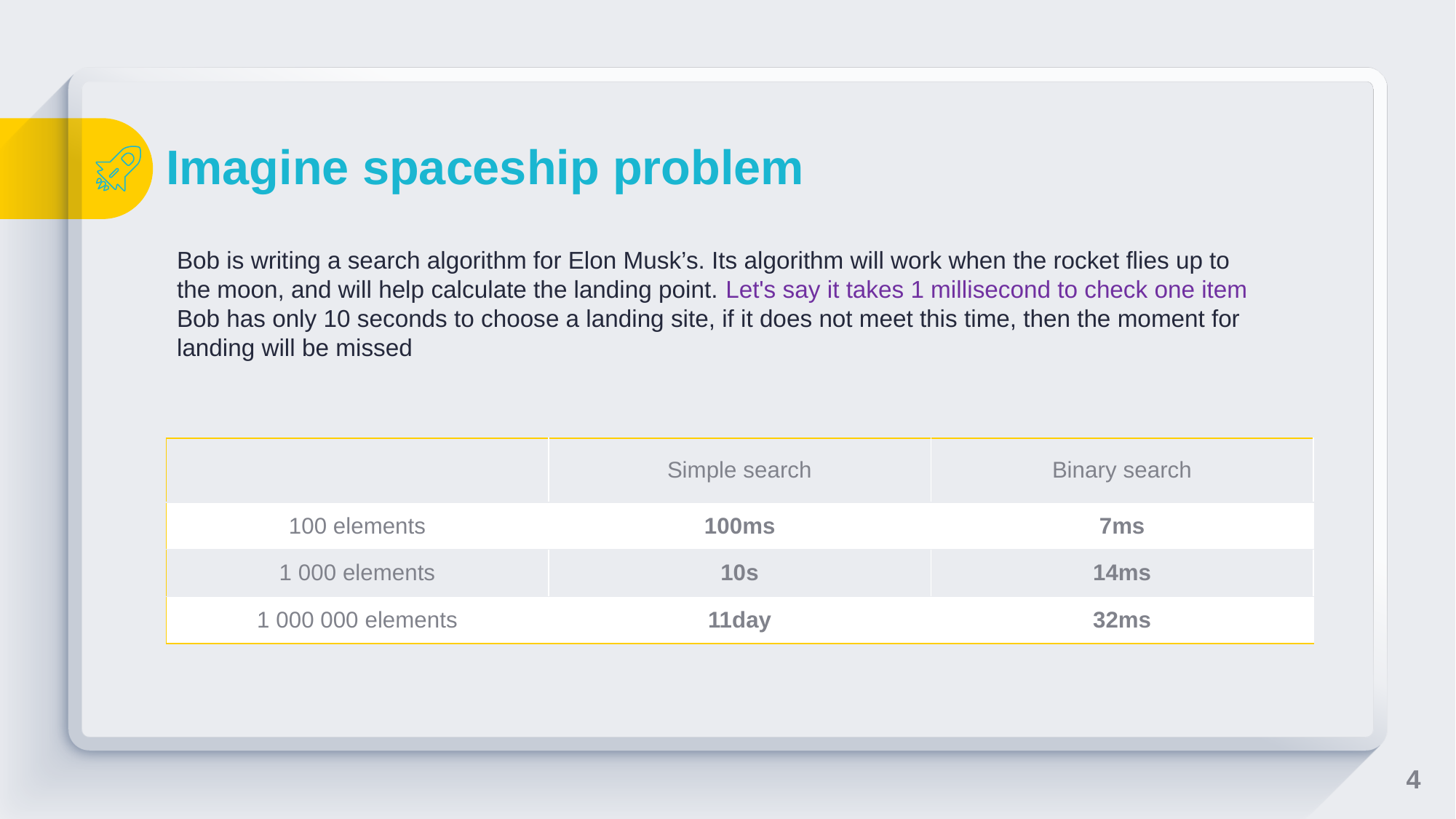

# Imagine spaceship problem

Bob is writing a search algorithm for Elon Musk’s. Its algorithm will work when the rocket flies up to the moon, and will help calculate the landing point. Let's say it takes 1 millisecond to check one item
Bob has only 10 seconds to choose a landing site, if it does not meet this time, then the moment for landing will be missed
|  | Simple search | Binary search |
| --- | --- | --- |
| 100 elements | 100ms | 7ms |
| 1 000 elements | 10s | 14ms |
| 1 000 000 elements | 11day | 32ms |
4